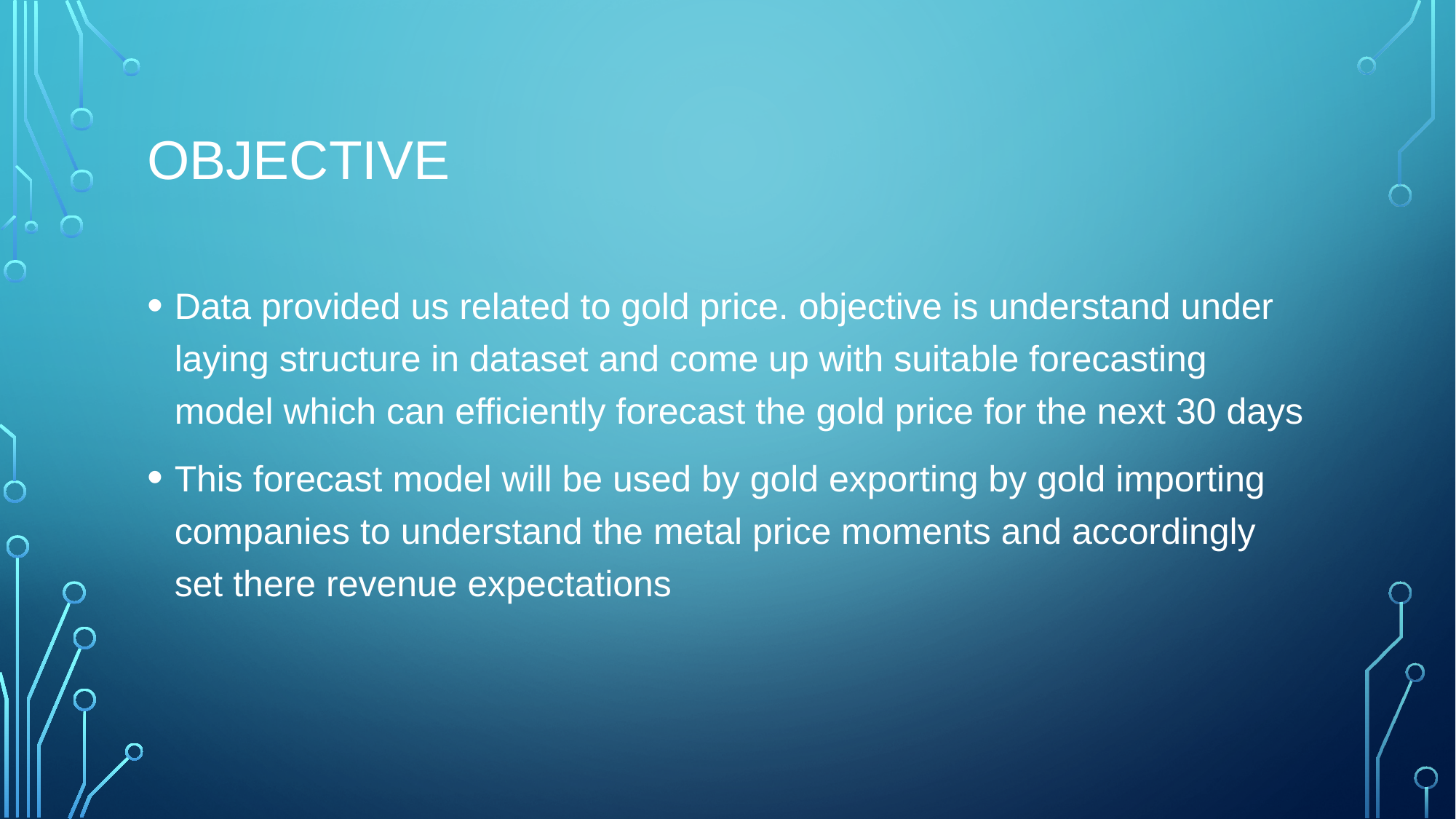

# Objective
Data provided us related to gold price. objective is understand under laying structure in dataset and come up with suitable forecasting model which can efficiently forecast the gold price for the next 30 days
This forecast model will be used by gold exporting by gold importing companies to understand the metal price moments and accordingly set there revenue expectations